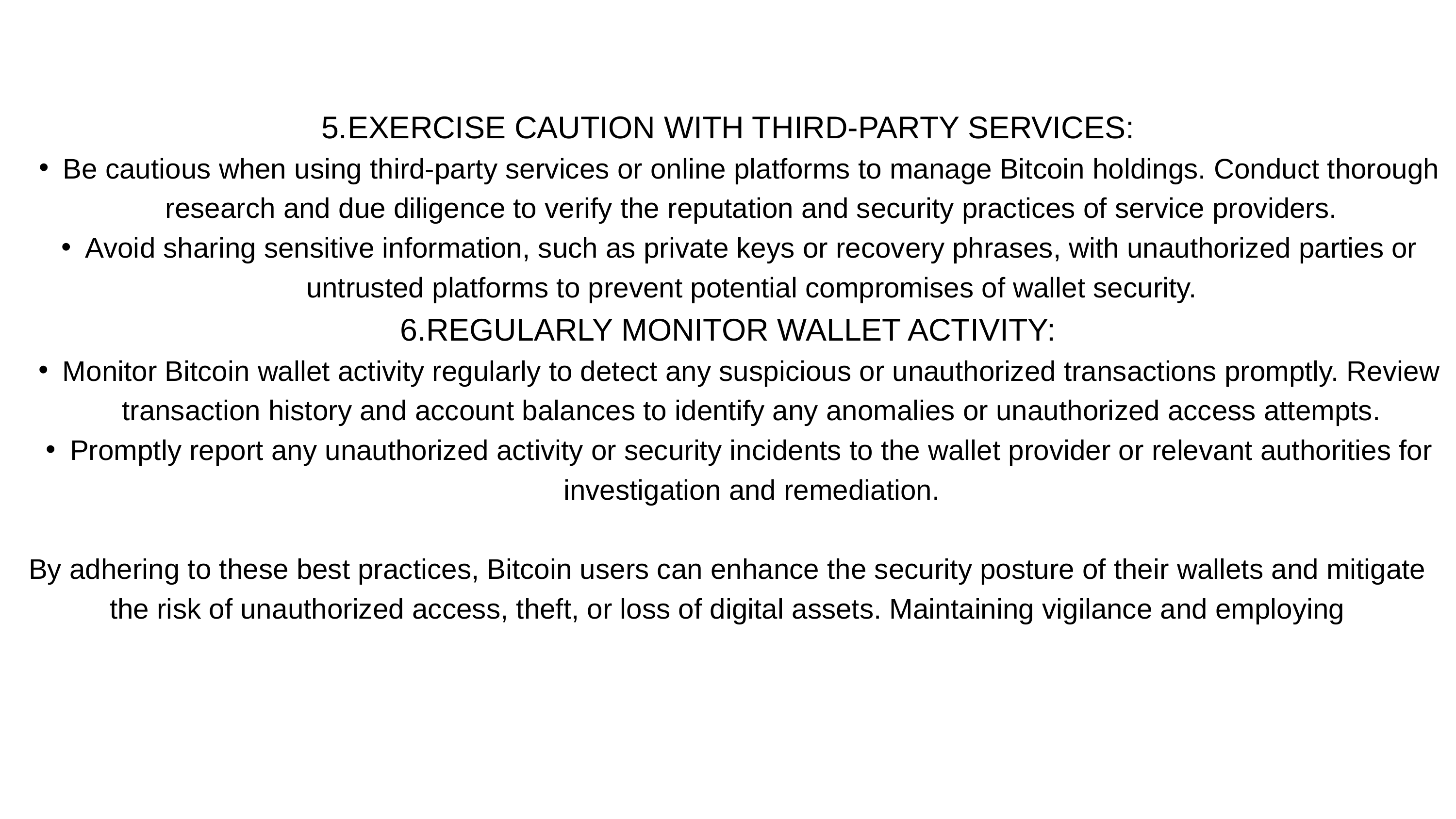

5.EXERCISE CAUTION WITH THIRD-PARTY SERVICES:
Be cautious when using third-party services or online platforms to manage Bitcoin holdings. Conduct thorough research and due diligence to verify the reputation and security practices of service providers.
Avoid sharing sensitive information, such as private keys or recovery phrases, with unauthorized parties or untrusted platforms to prevent potential compromises of wallet security.
6.REGULARLY MONITOR WALLET ACTIVITY:
Monitor Bitcoin wallet activity regularly to detect any suspicious or unauthorized transactions promptly. Review transaction history and account balances to identify any anomalies or unauthorized access attempts.
Promptly report any unauthorized activity or security incidents to the wallet provider or relevant authorities for investigation and remediation.

By adhering to these best practices, Bitcoin users can enhance the security posture of their wallets and mitigate the risk of unauthorized access, theft, or loss of digital assets. Maintaining vigilance and employing